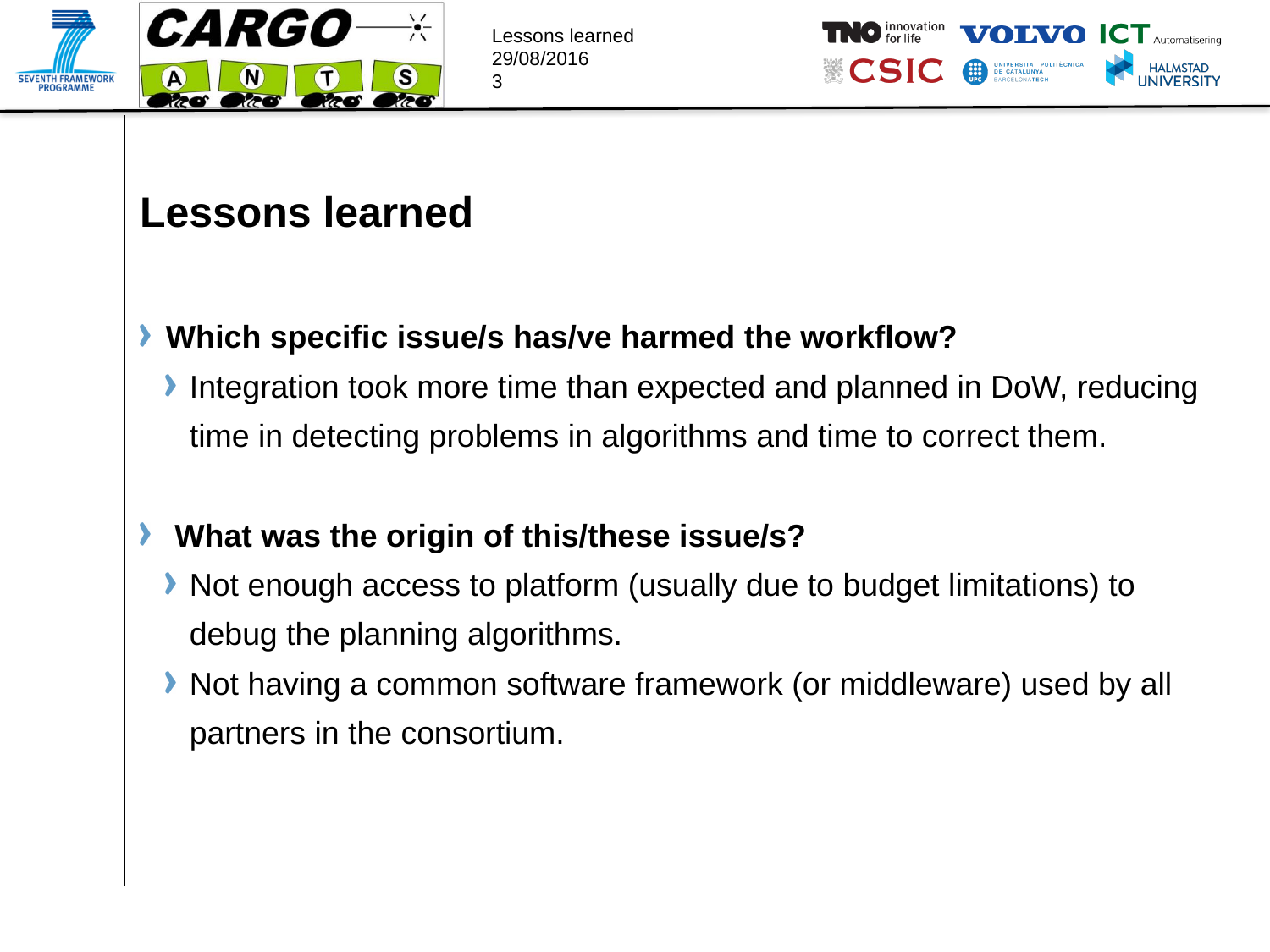

# Lessons learned
Which specific issue/s has/ve harmed the workflow?
Integration took more time than expected and planned in DoW, reducing time in detecting problems in algorithms and time to correct them.

 What was the origin of this/these issue/s?
Not enough access to platform (usually due to budget limitations) to debug the planning algorithms.
Not having a common software framework (or middleware) used by all partners in the consortium.